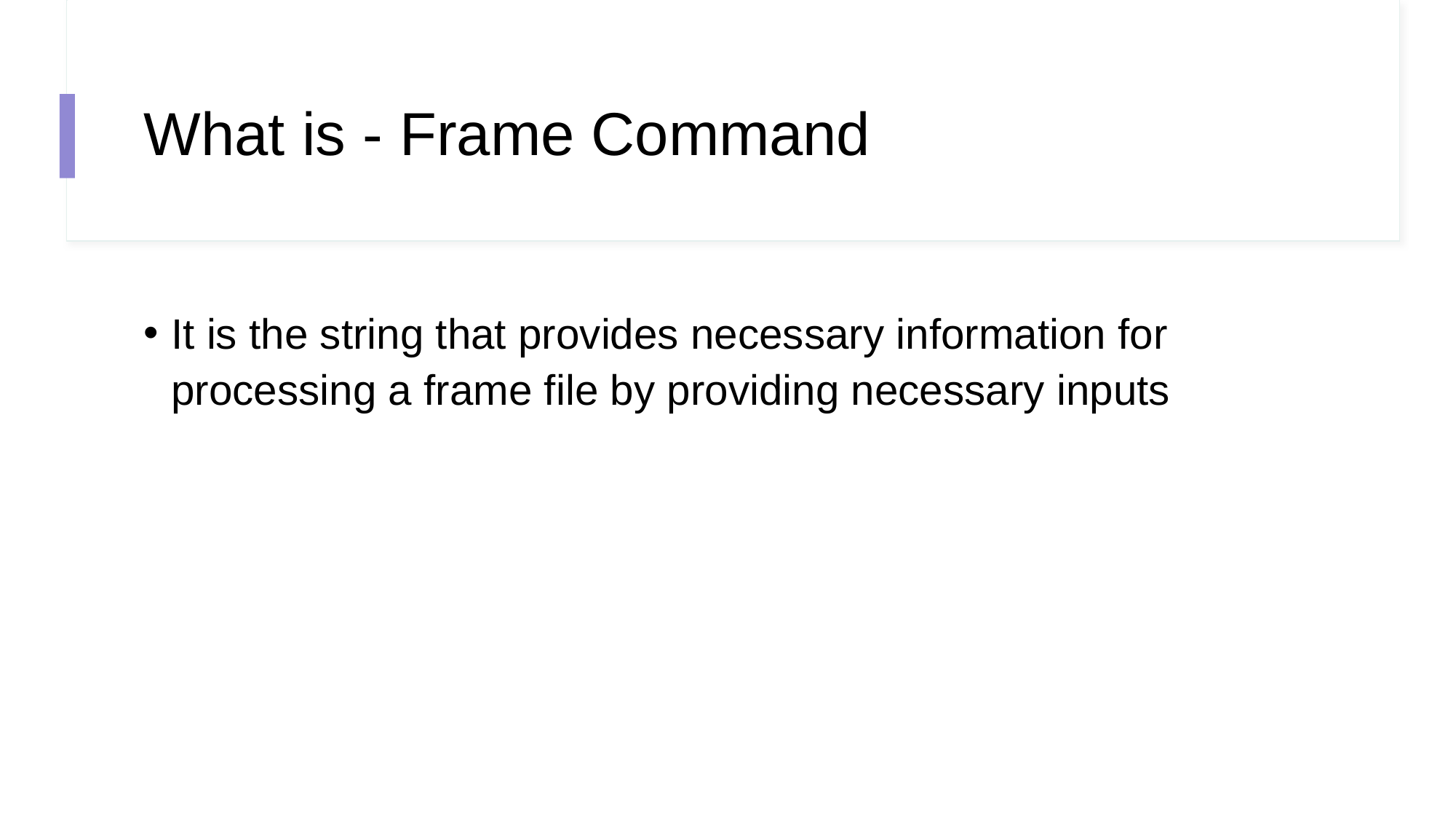

# What is - Frame Command
It is the string that provides necessary information for processing a frame file by providing necessary inputs